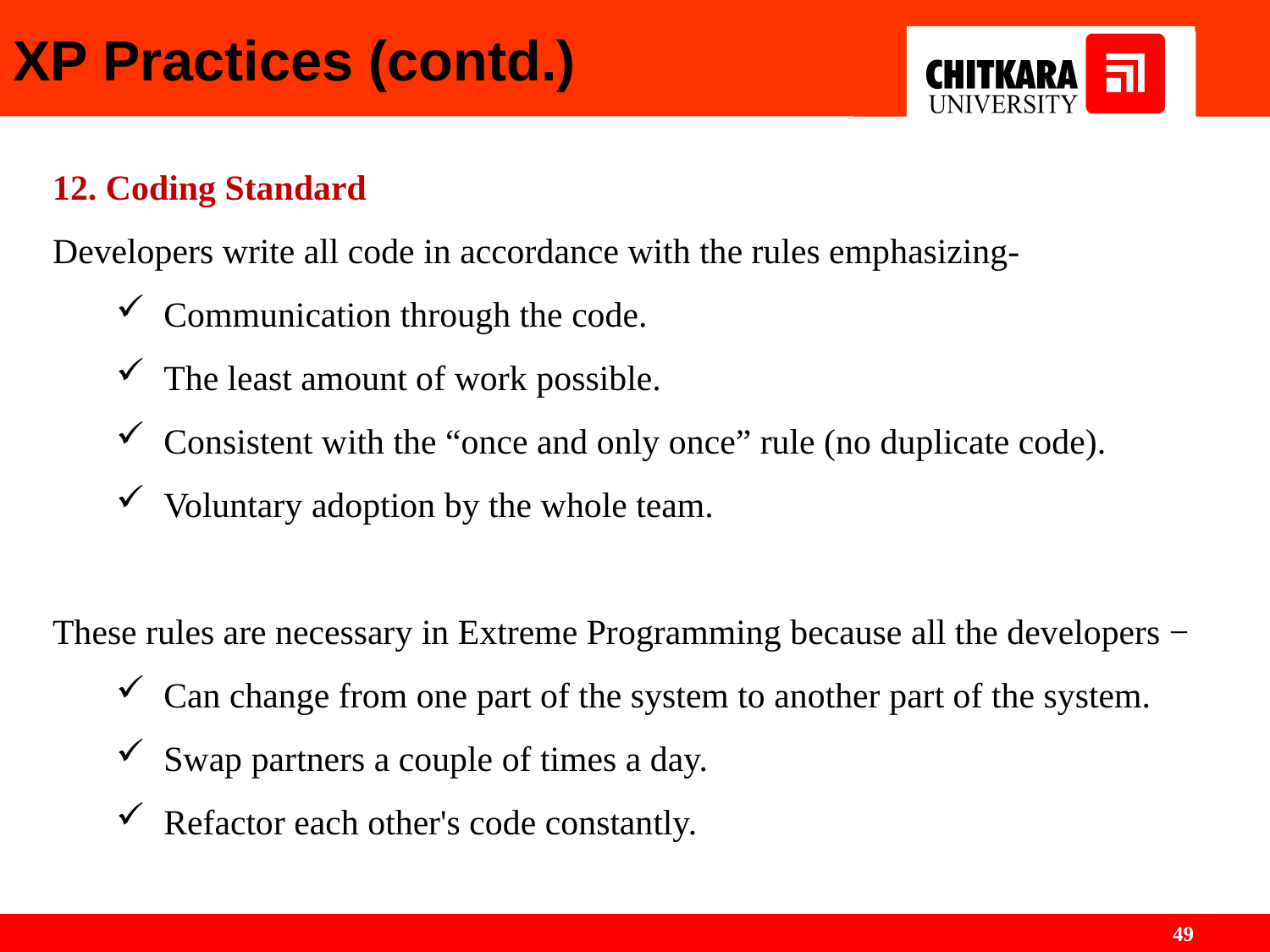

# XP Practices (contd.)

12. Coding Standard
Developers write all code in accordance with the rules emphasizing-
Communication through the code.
The least amount of work possible.
Consistent with the “once and only once” rule (no duplicate code).
Voluntary adoption by the whole team.

These rules are necessary in Extreme Programming because all the developers −
Can change from one part of the system to another part of the system.
Swap partners a couple of times a day.
Refactor each other's code constantly.
49